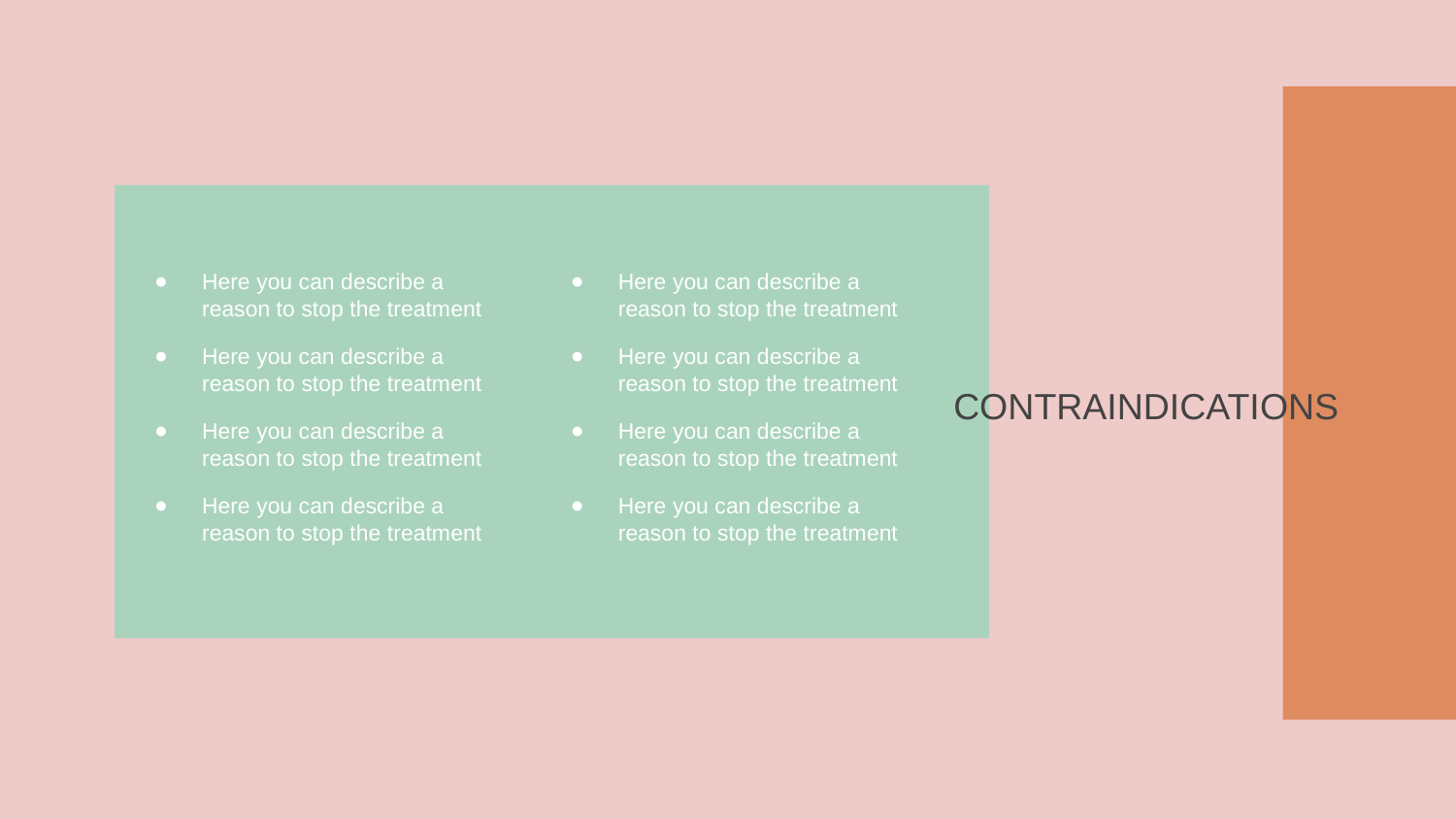

Here you can describe a reason to stop the treatment
Here you can describe a reason to stop the treatment
Here you can describe a reason to stop the treatment
Here you can describe a reason to stop the treatment
# CONTRAINDICATIONS
Here you can describe a reason to stop the treatment
Here you can describe a reason to stop the treatment
Here you can describe a reason to stop the treatment
Here you can describe a reason to stop the treatment